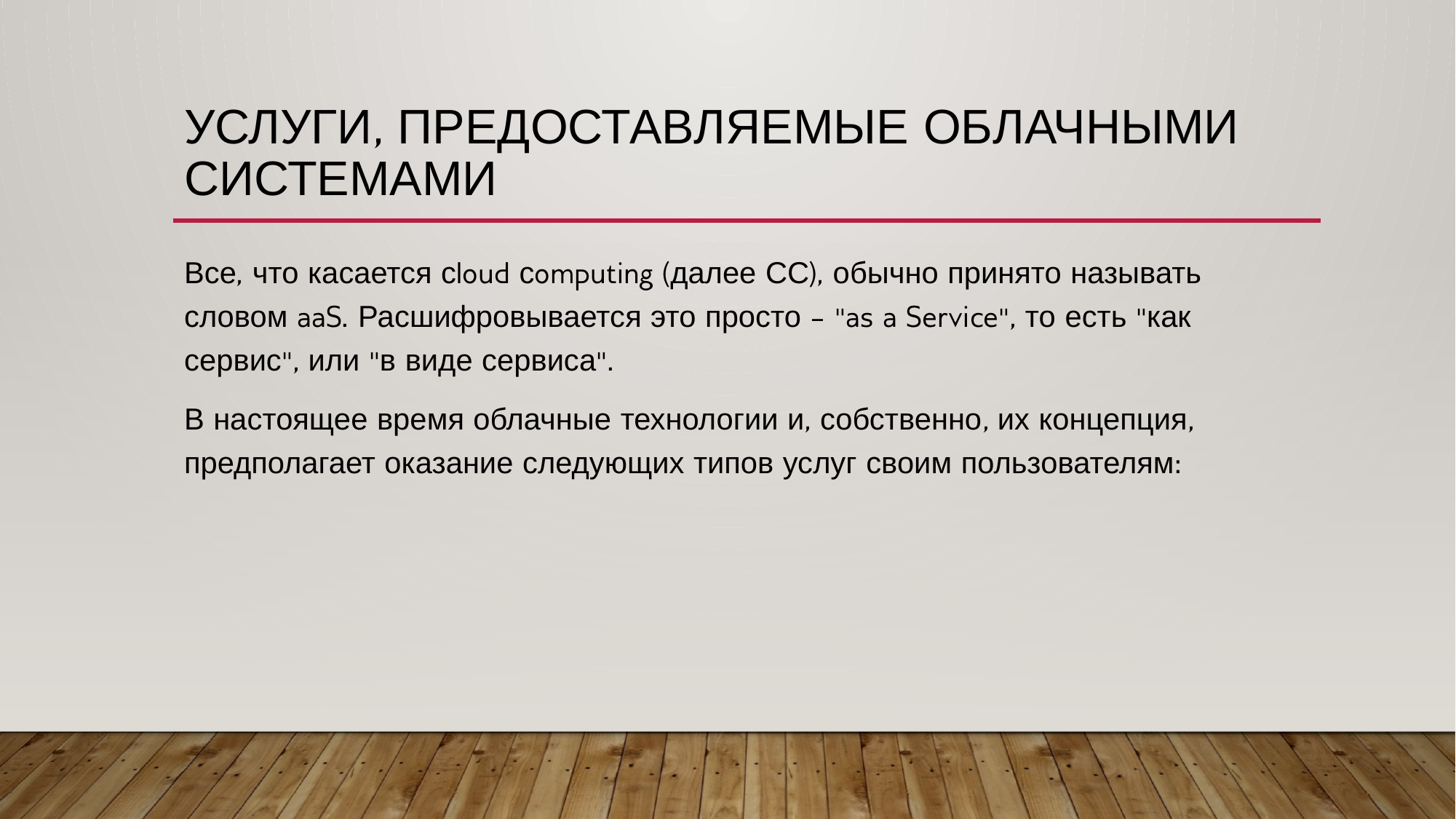

# Услуги, предоставляемые облачными системами
Все, что касается сloud сomputing (далее СС), обычно принято называть словом aaS. Расшифровывается это просто – "as a Service", то есть "как сервис", или "в виде сервиса".
В настоящее время облачные технологии и, собственно, их концепция, предполагает оказание следующих типов услуг своим пользователям: